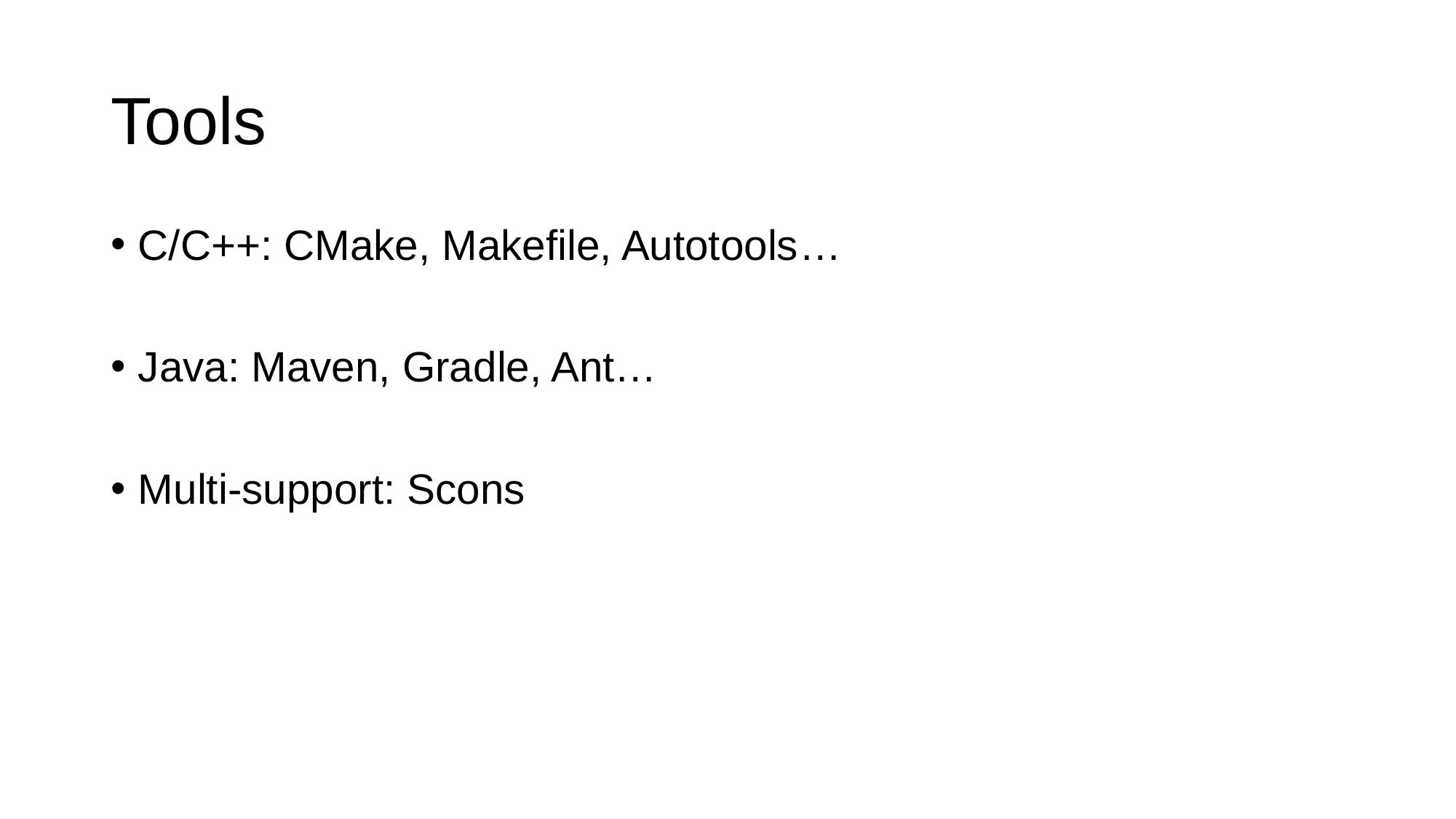

# Tools
C/C++: CMake, Makefile, Autotools…

Java: Maven, Gradle, Ant…

Multi-support: Scons